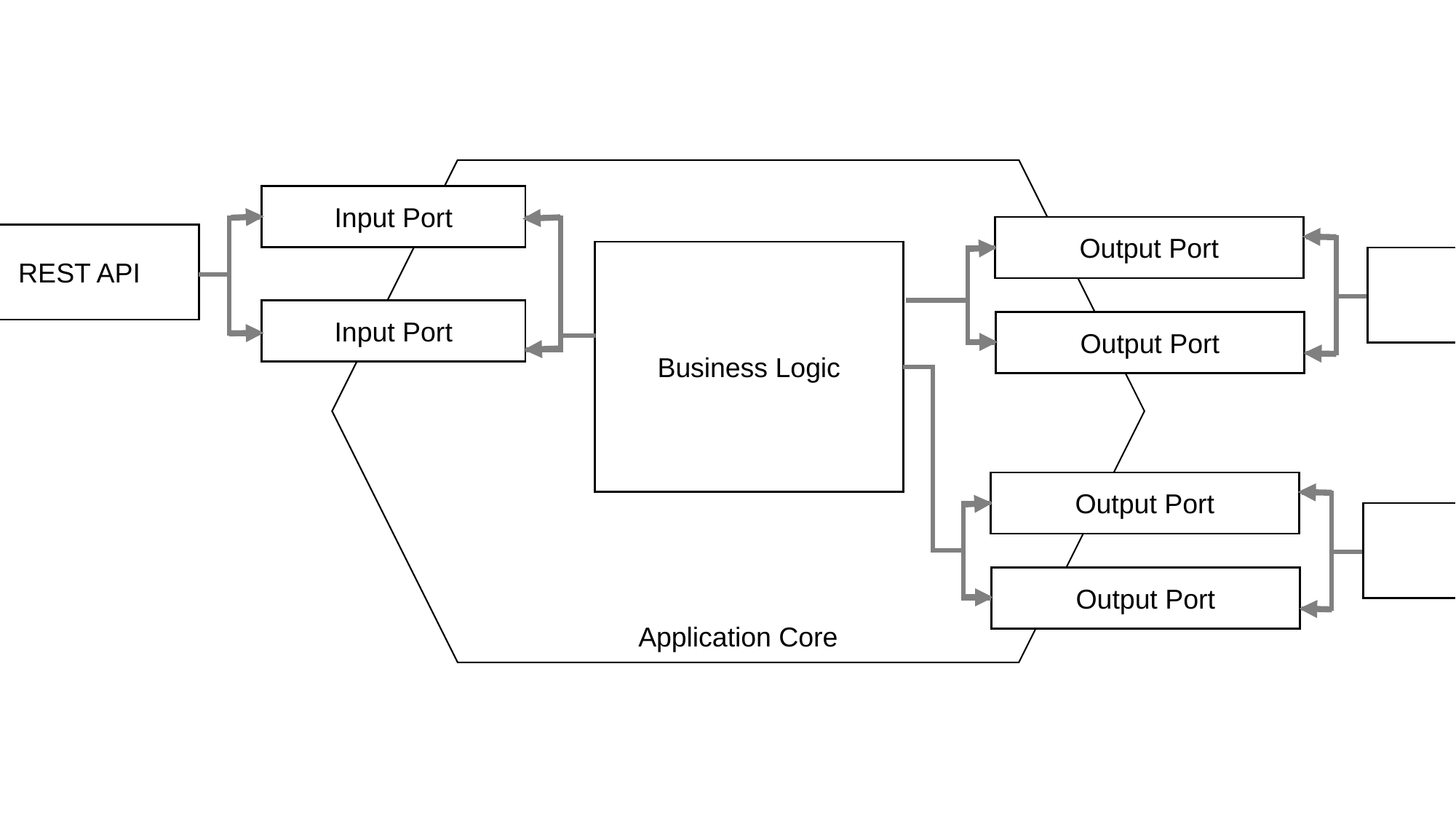

Input Port
Output Port

REST API

Business Logic

Adapter
Input Port
Output Port

Output Port

Adapter
Output Port
Application Core